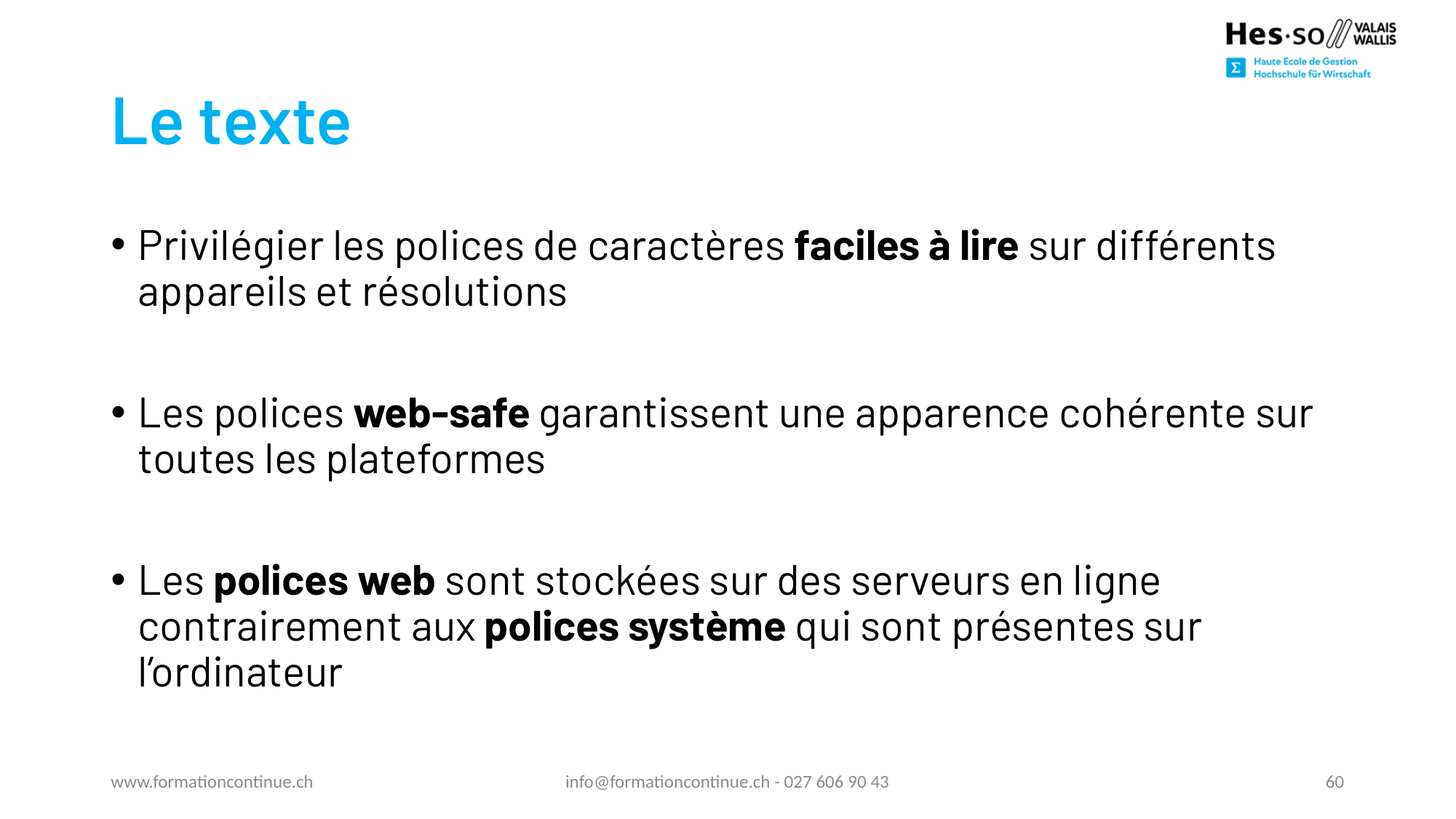

# Le texte
Privilégier les polices de caractères faciles à lire sur différents appareils et résolutions

Les polices web-safe garantissent une apparence cohérente sur toutes les plateformes

Les polices web sont stockées sur des serveurs en ligne contrairement aux polices système qui sont présentes sur l’ordinateur
www.formationcontinue.ch
info@formationcontinue.ch - 027 606 90 43
60